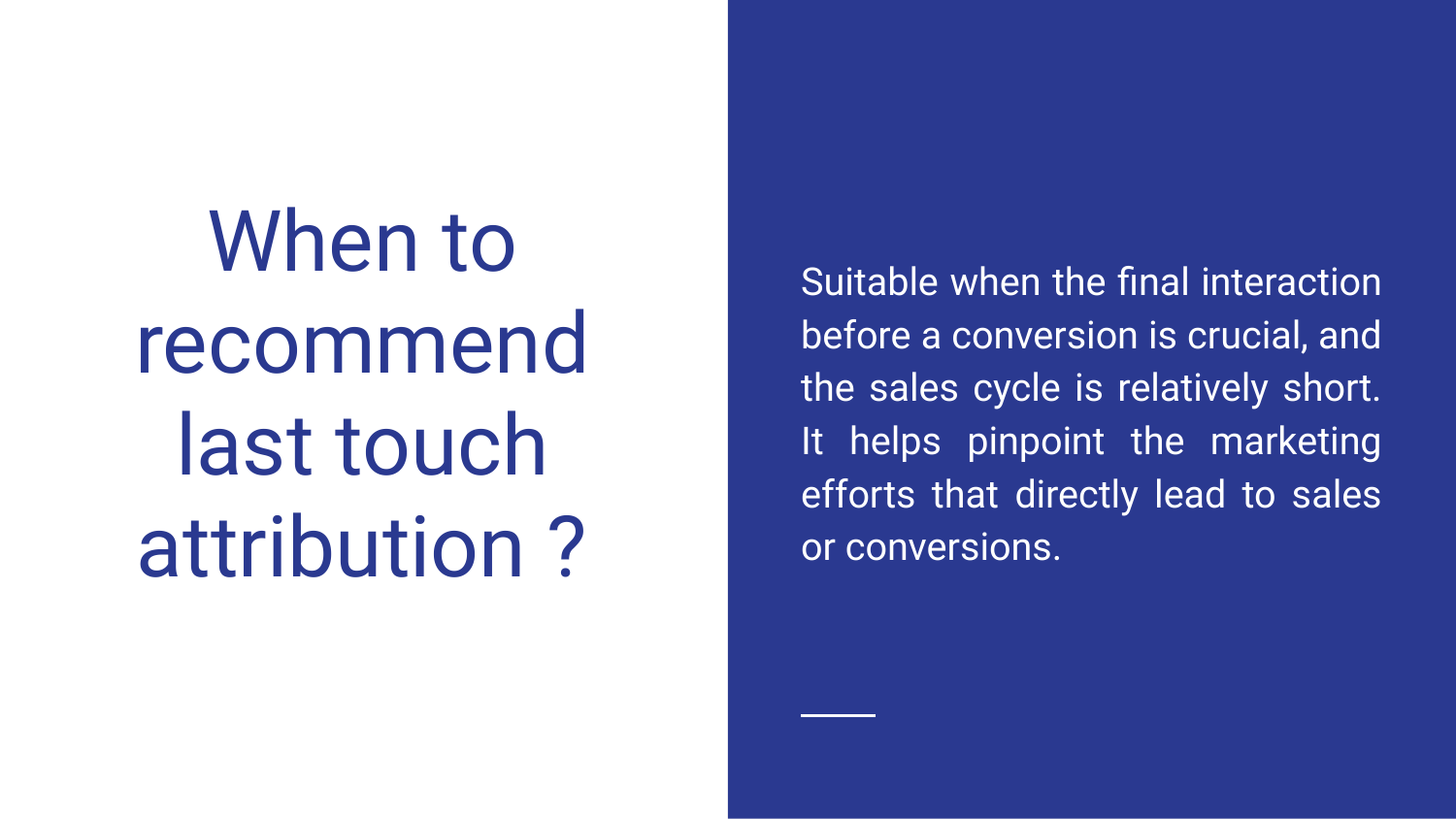

Suitable when the final interaction before a conversion is crucial, and the sales cycle is relatively short. It helps pinpoint the marketing efforts that directly lead to sales or conversions.
# When to recommend
last touch attribution ?